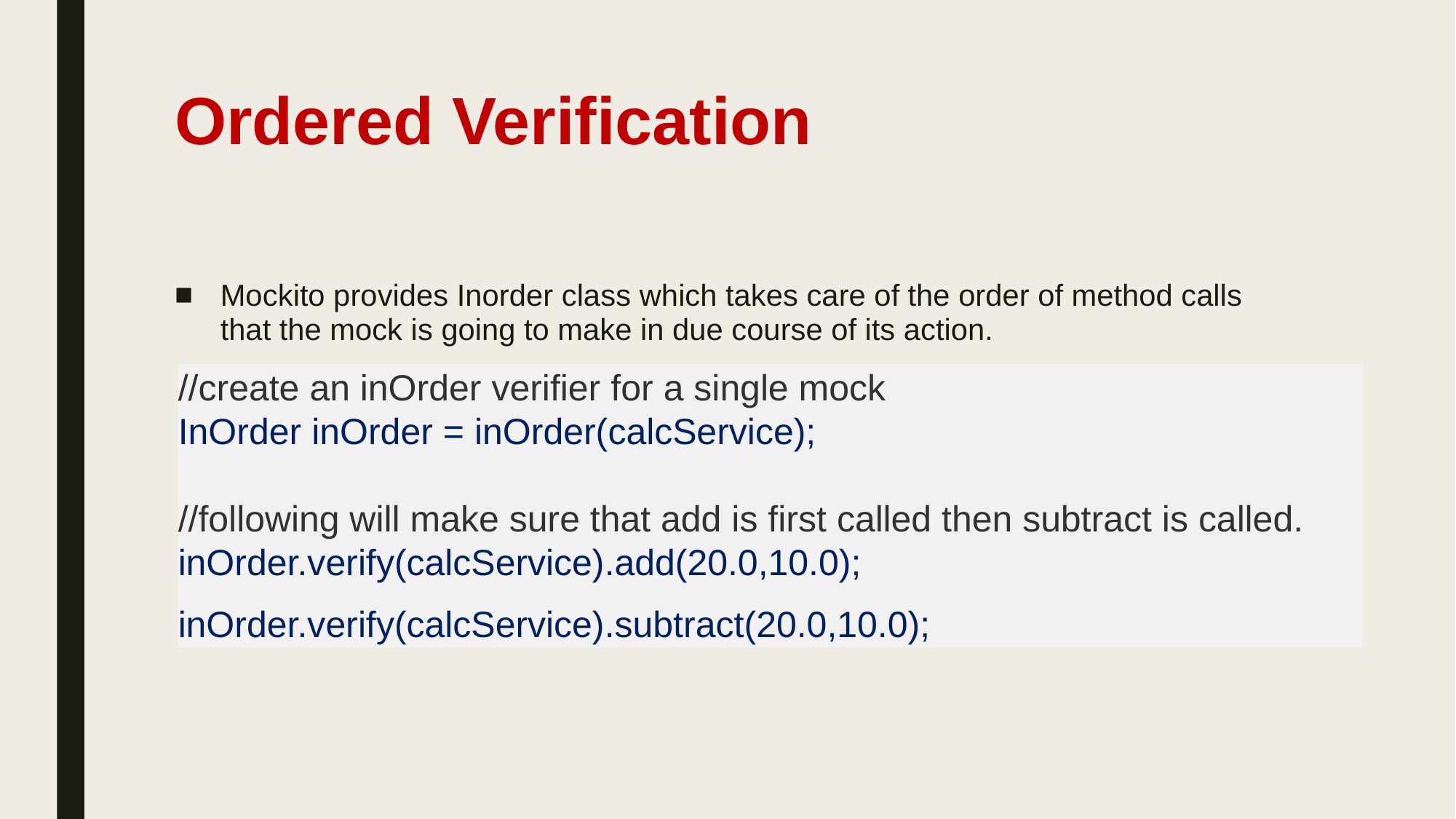

# Ordered Verification
Mockito provides Inorder class which takes care of the order of method calls that the mock is going to make in due course of its action.
//create an inOrder verifier for a single mock
InOrder inOrder = inOrder(calcService);

//following will make sure that add is first called then subtract is called. inOrder.verify(calcService).add(20.0,10.0); inOrder.verify(calcService).subtract(20.0,10.0);